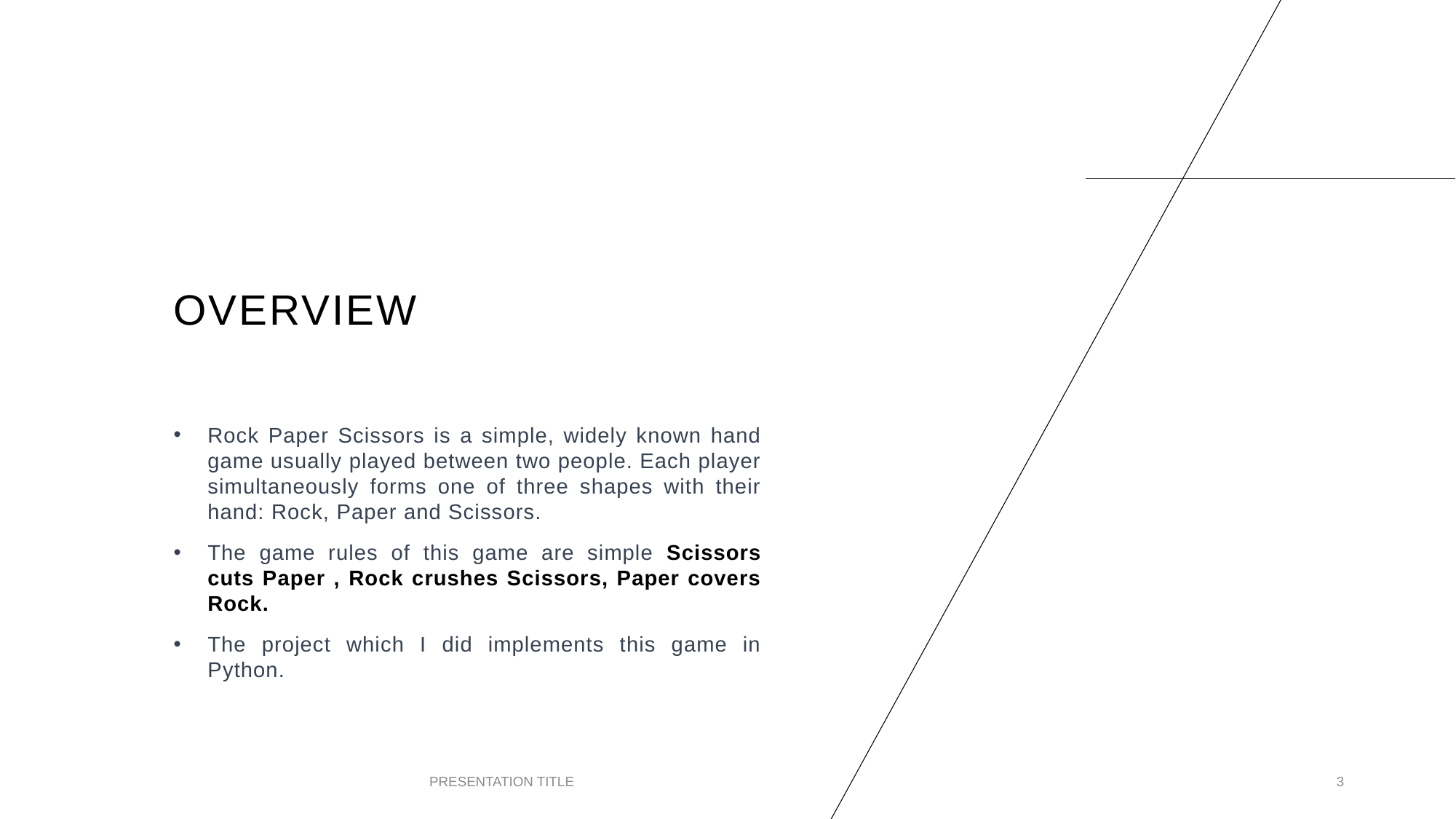

# OVERVIEW
Rock Paper Scissors is a simple, widely known hand game usually played between two people. Each player simultaneously forms one of three shapes with their hand: Rock, Paper and Scissors.
The game rules of this game are simple Scissors cuts Paper , Rock crushes Scissors, Paper covers Rock.
The project which I did implements this game in Python.
PRESENTATION TITLE
3